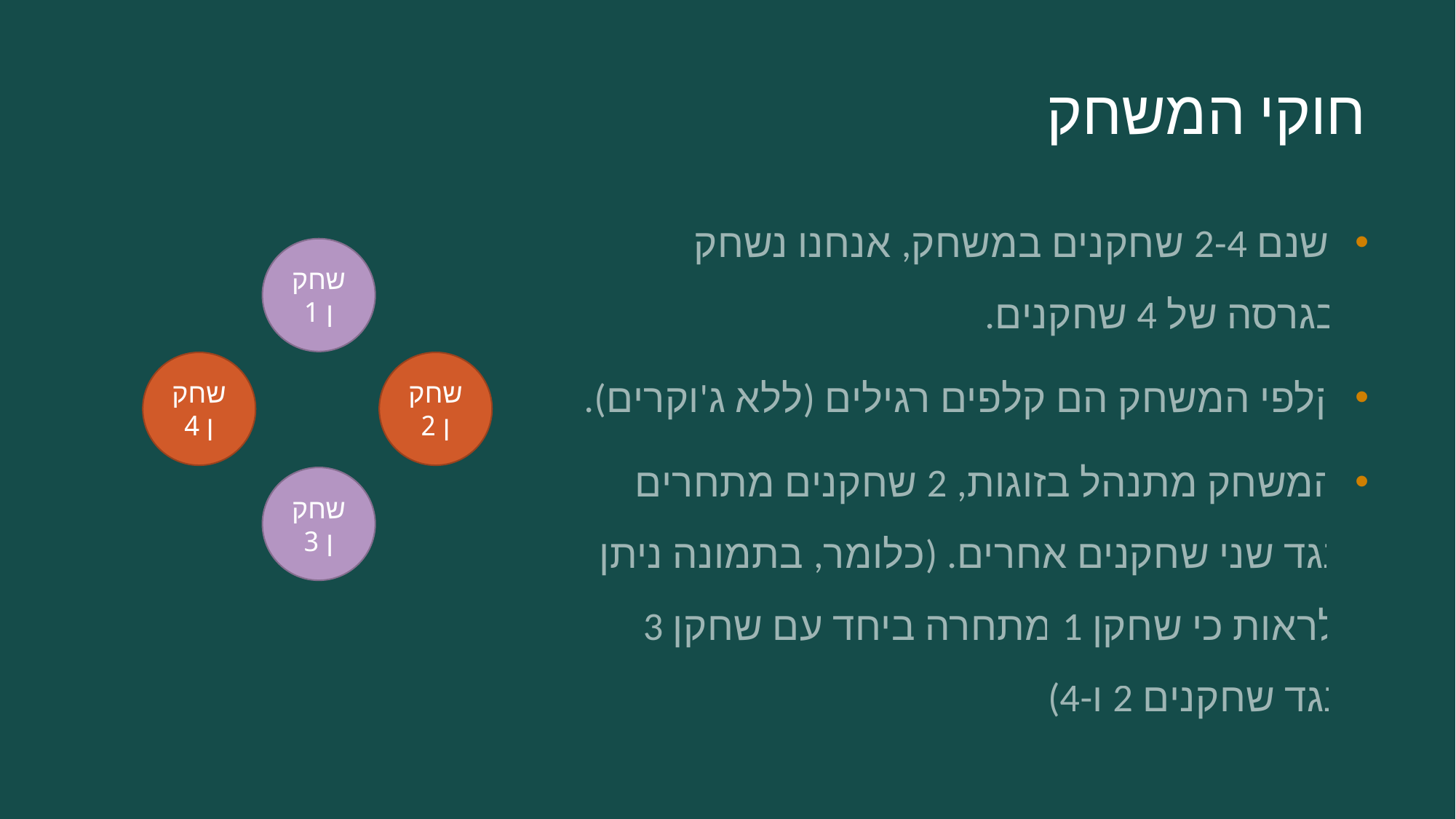

# חוקי המשחק
ישנם 2-4 שחקנים במשחק, אנחנו נשחק בגרסה של 4 שחקנים.
קלפי המשחק הם קלפים רגילים (ללא ג'וקרים).
המשחק מתנהל בזוגות, 2 שחקנים מתחרים נגד שני שחקנים אחרים. (כלומר, בתמונה ניתן לראות כי שחקן 1 מתחרה ביחד עם שחקן 3 נגד שחקנים 2 ו-4)
שחקן 1
שחקן 3
שחקן 4
שחקן 2